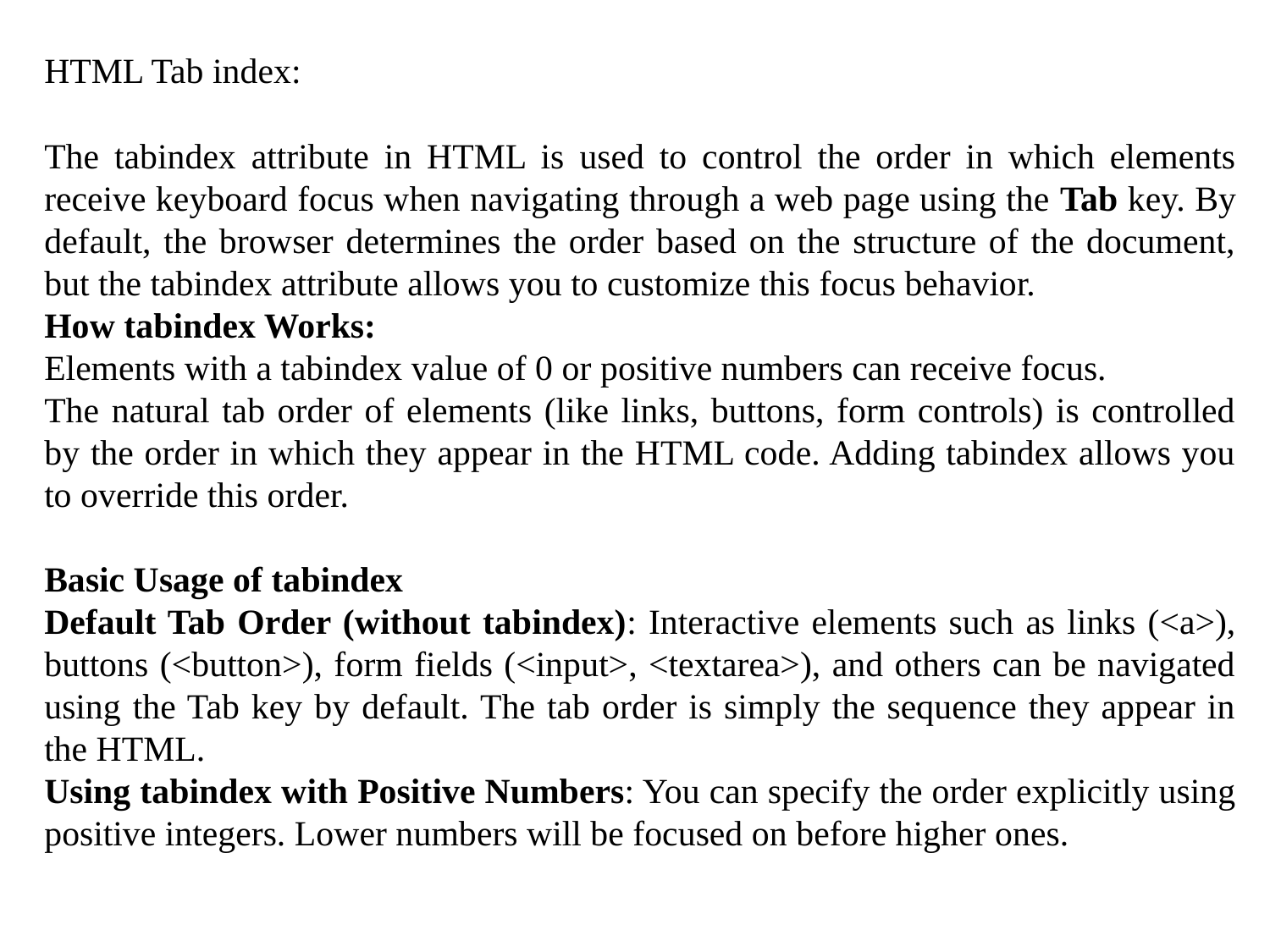

HTML Tab index:

The tabindex attribute in HTML is used to control the order in which elements receive keyboard focus when navigating through a web page using the Tab key. By default, the browser determines the order based on the structure of the document, but the tabindex attribute allows you to customize this focus behavior.
How tabindex Works:
Elements with a tabindex value of 0 or positive numbers can receive focus.
The natural tab order of elements (like links, buttons, form controls) is controlled by the order in which they appear in the HTML code. Adding tabindex allows you to override this order.

Basic Usage of tabindex
Default Tab Order (without tabindex): Interactive elements such as links (<a>), buttons (<button>), form fields (<input>, <textarea>), and others can be navigated using the Tab key by default. The tab order is simply the sequence they appear in the HTML.
Using tabindex with Positive Numbers: You can specify the order explicitly using positive integers. Lower numbers will be focused on before higher ones.